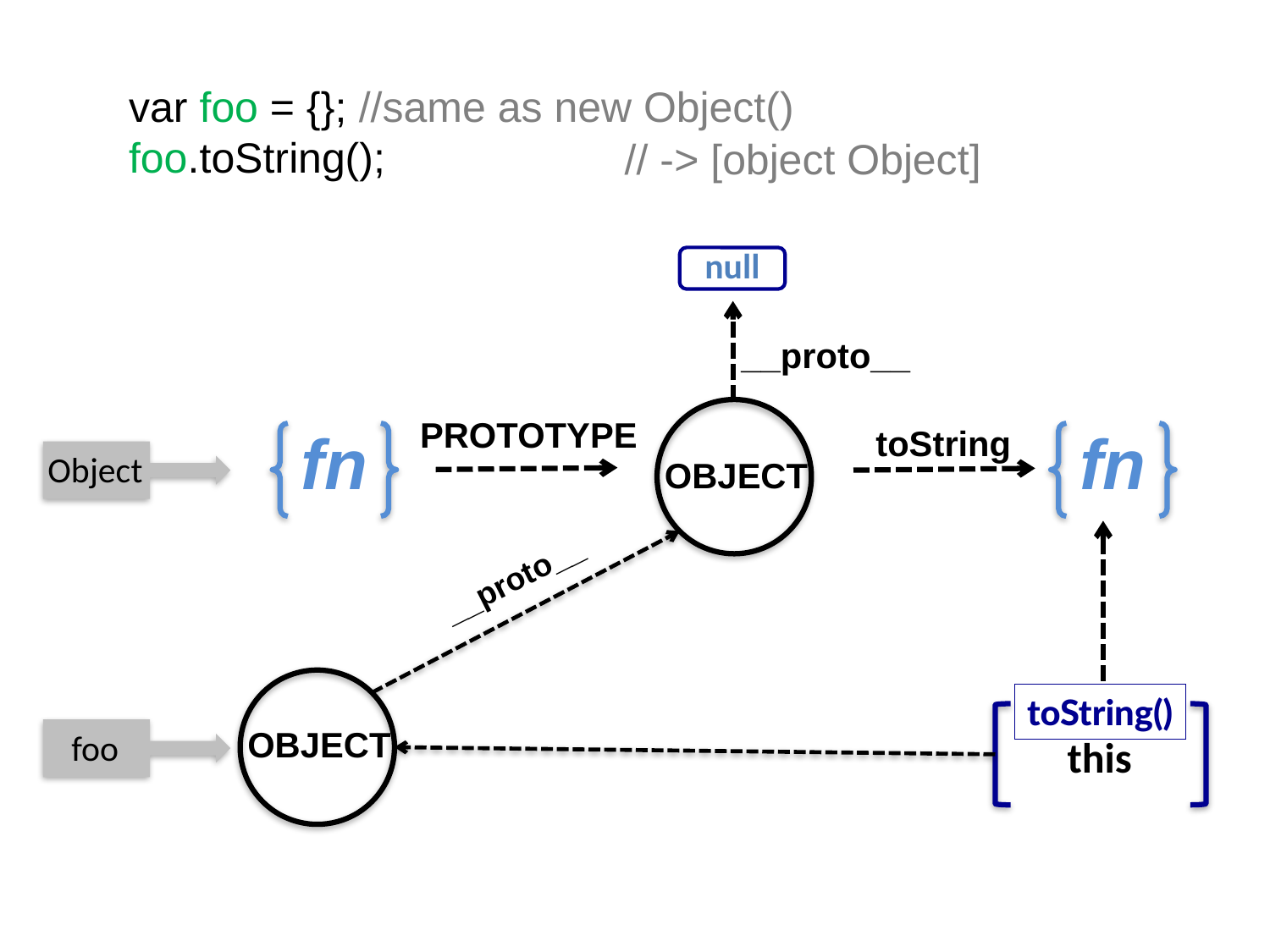

var foo = {}; //same as new Object()
foo.toString();
// -> [object Object]
null

__proto__

OBJECT
PROTOTYPE
fn

fn

toString
Object

__proto__

OBJECT
toString()

this
foo